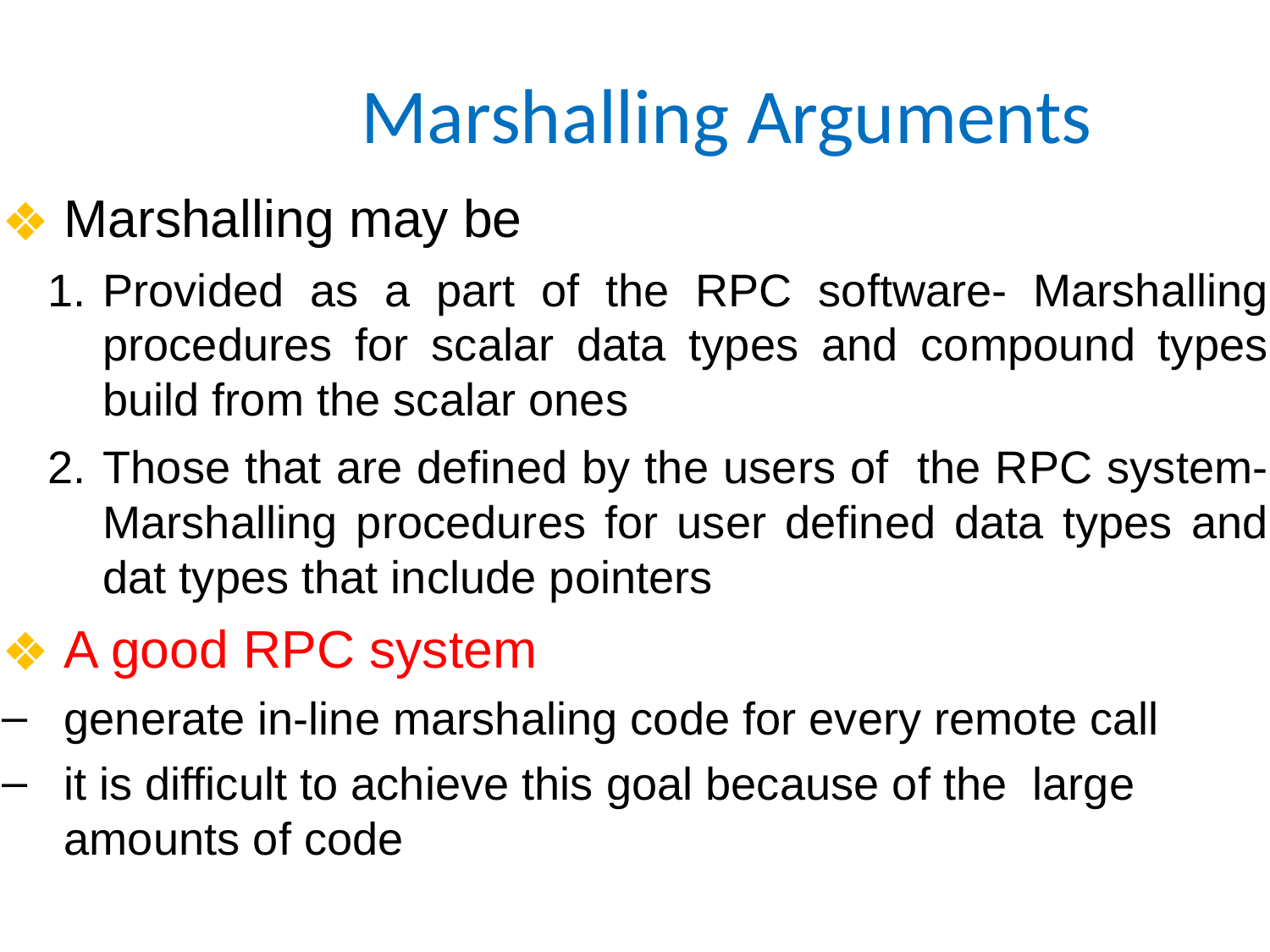

# Marshalling Arguments
Marshalling may be
Provided as a part of the RPC software- Marshalling procedures for scalar data types and compound types build from the scalar ones
Those that are defined by the users of  the RPC system- Marshalling procedures for user defined data types and dat types that include pointers
A good RPC system
generate in-line marshaling code for every remote call
it is difficult to achieve this goal because of the  large amounts of code